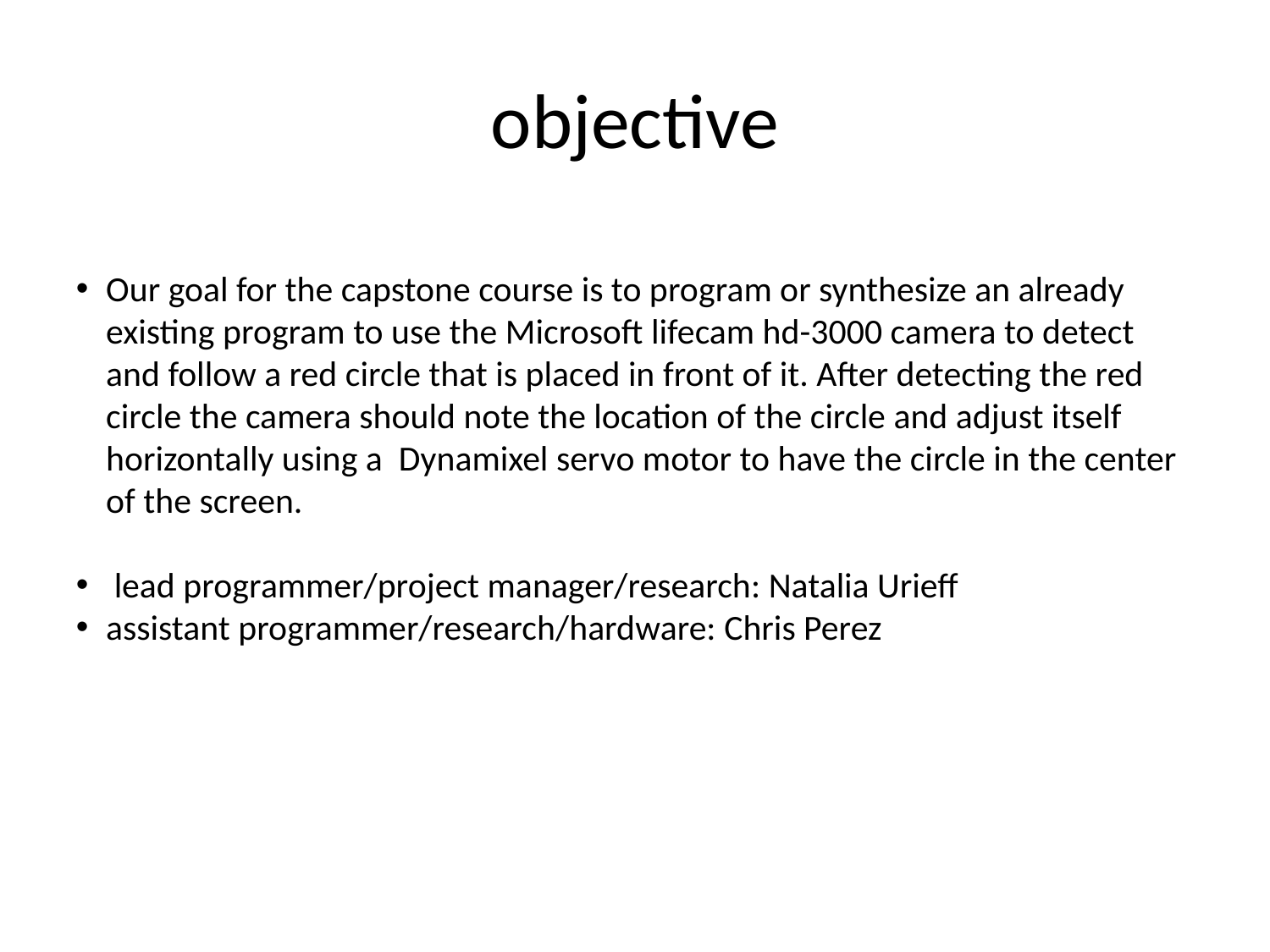

objective

Our goal for the capstone course is to program or synthesize an already existing program to use the Microsoft lifecam hd-3000 camera to detect and follow a red circle that is placed in front of it. After detecting the red circle the camera should note the location of the circle and adjust itself horizontally using a  Dynamixel servo motor to have the circle in the center of the screen.

 lead programmer/project manager/research: Natalia Urieff
assistant programmer/research/hardware: Chris Perez